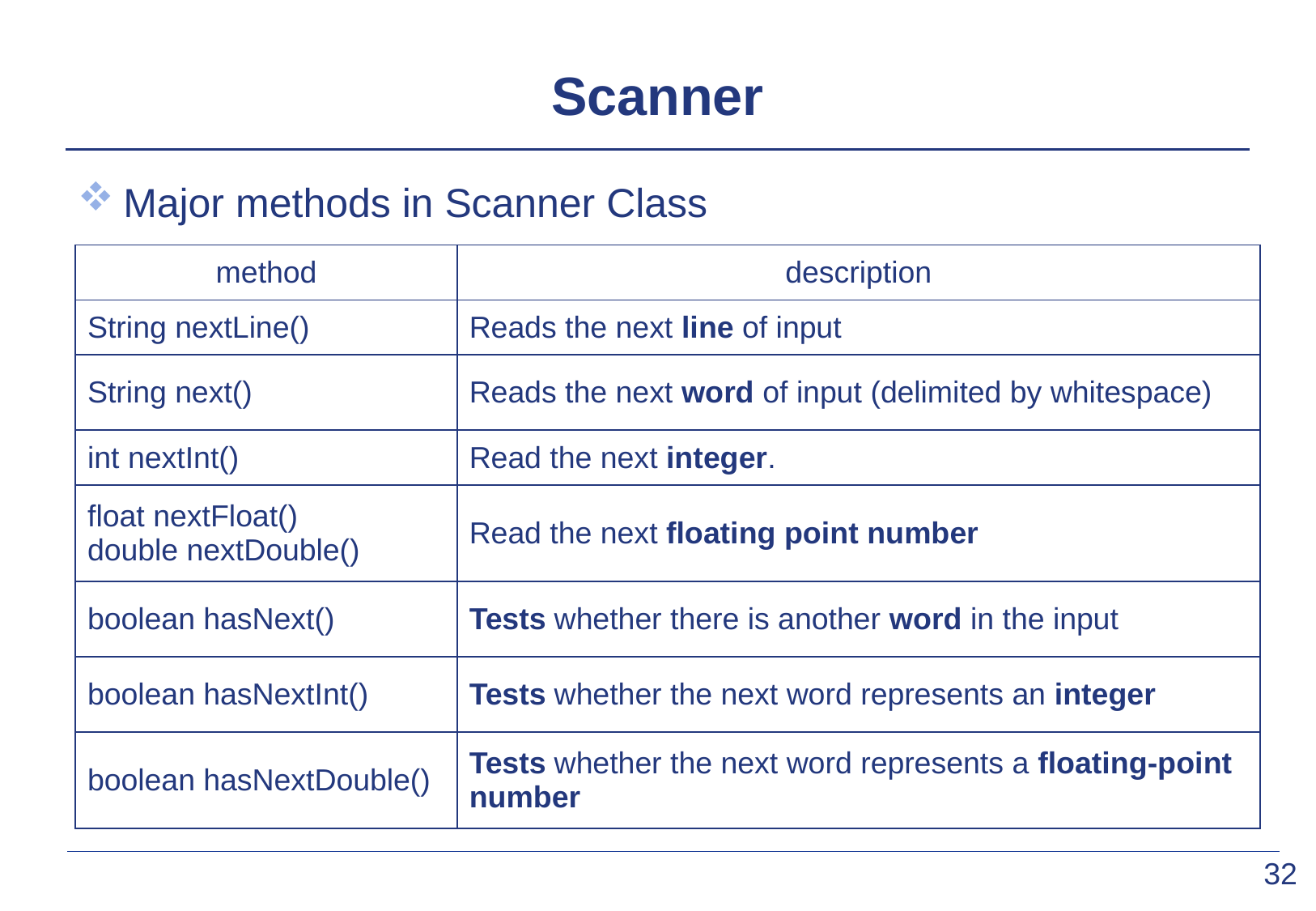

# Scanner
Major methods in Scanner Class
| method | description |
| --- | --- |
| String nextLine() | Reads the next line of input |
| String next() | Reads the next word of input (delimited by whitespace) |
| int nextInt() | Read the next integer. |
| float nextFloat() double nextDouble() | Read the next floating point number |
| boolean hasNext() | Tests whether there is another word in the input |
| boolean hasNextInt() | Tests whether the next word represents an integer |
| boolean hasNextDouble() | Tests whether the next word represents a floating-point number |